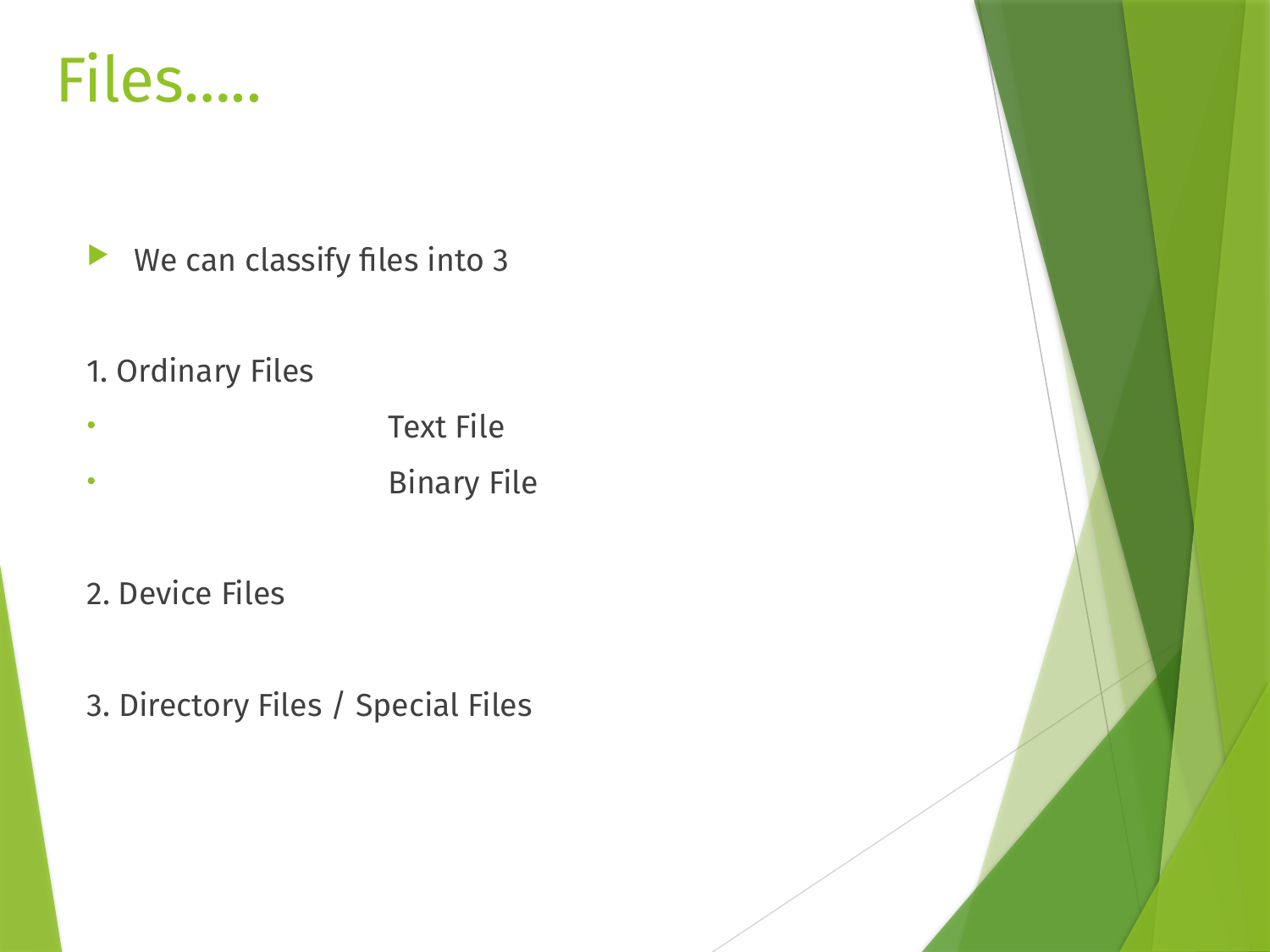

# Files…..
We can classify files into 3

1. Ordinary Files
		Text File
		Binary File

2. Device Files

3. Directory Files / Special Files